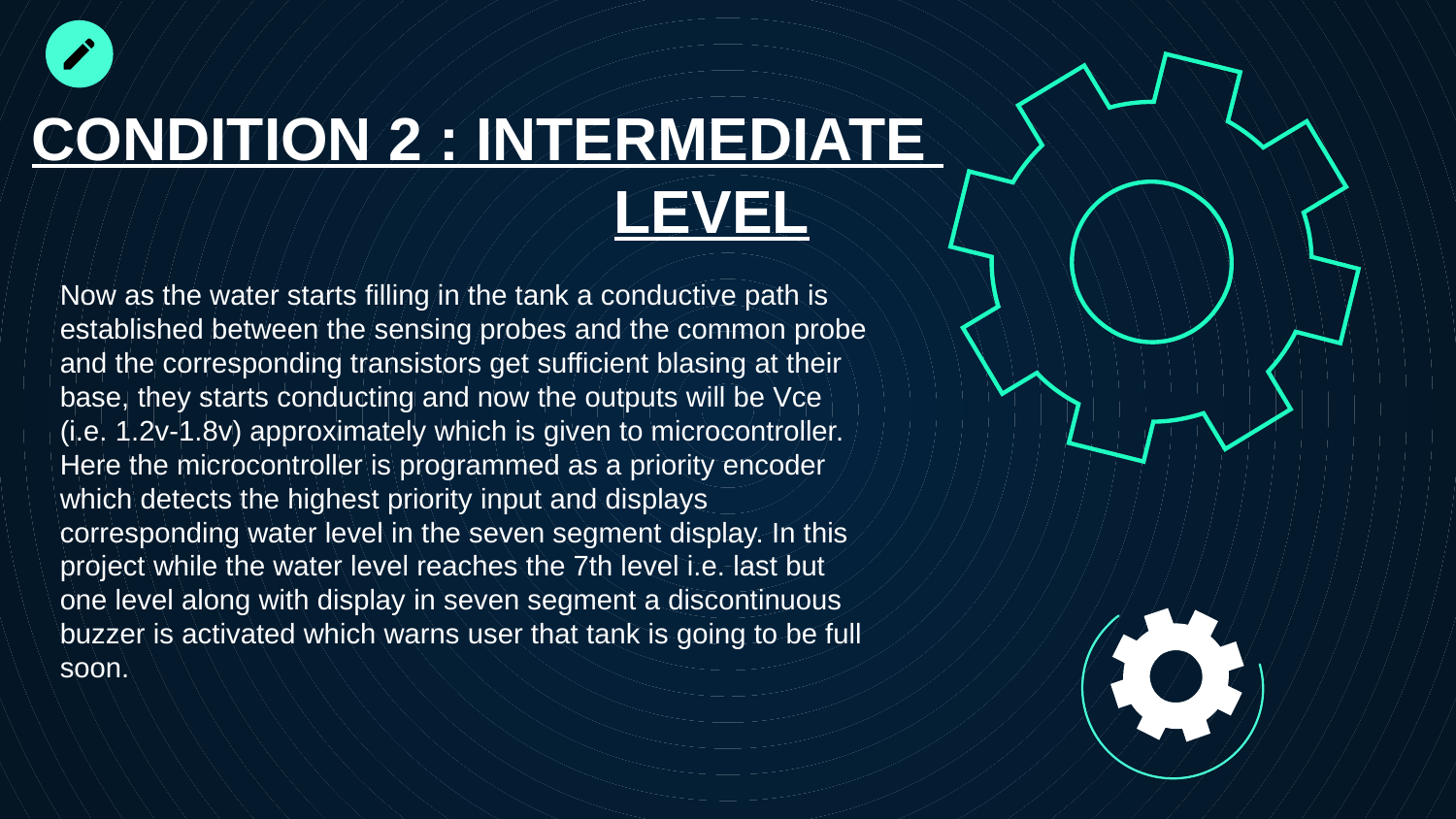

# CONDITION 2 : INTERMEDIATE LEVEL
Now as the water starts filling in the tank a conductive path is established between the sensing probes and the common probe and the corresponding transistors get sufficient blasing at their base, they starts conducting and now the outputs will be Vce (i.e. 1.2v-1.8v) approximately which is given to microcontroller. Here the microcontroller is programmed as a priority encoder which detects the highest priority input and displays corresponding water level in the seven segment display. In this project while the water level reaches the 7th level i.e. last but one level along with display in seven segment a discontinuous buzzer is activated which warns user that tank is going to be full soon.